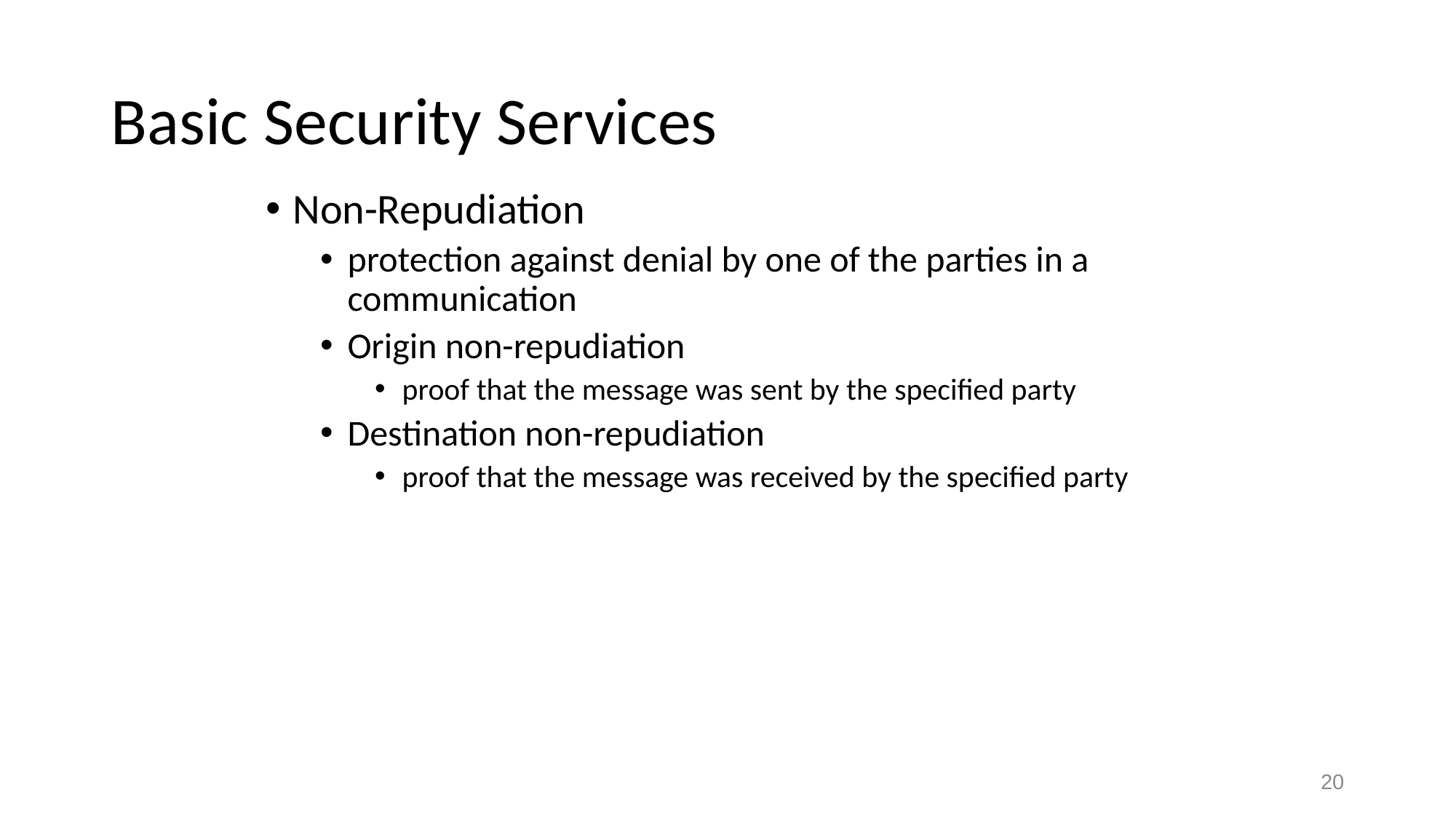

# Basic Security Services
Non-Repudiation
protection against denial by one of the parties in a communication
Origin non-repudiation
proof that the message was sent by the specified party
Destination non-repudiation
proof that the message was received by the specified party
20